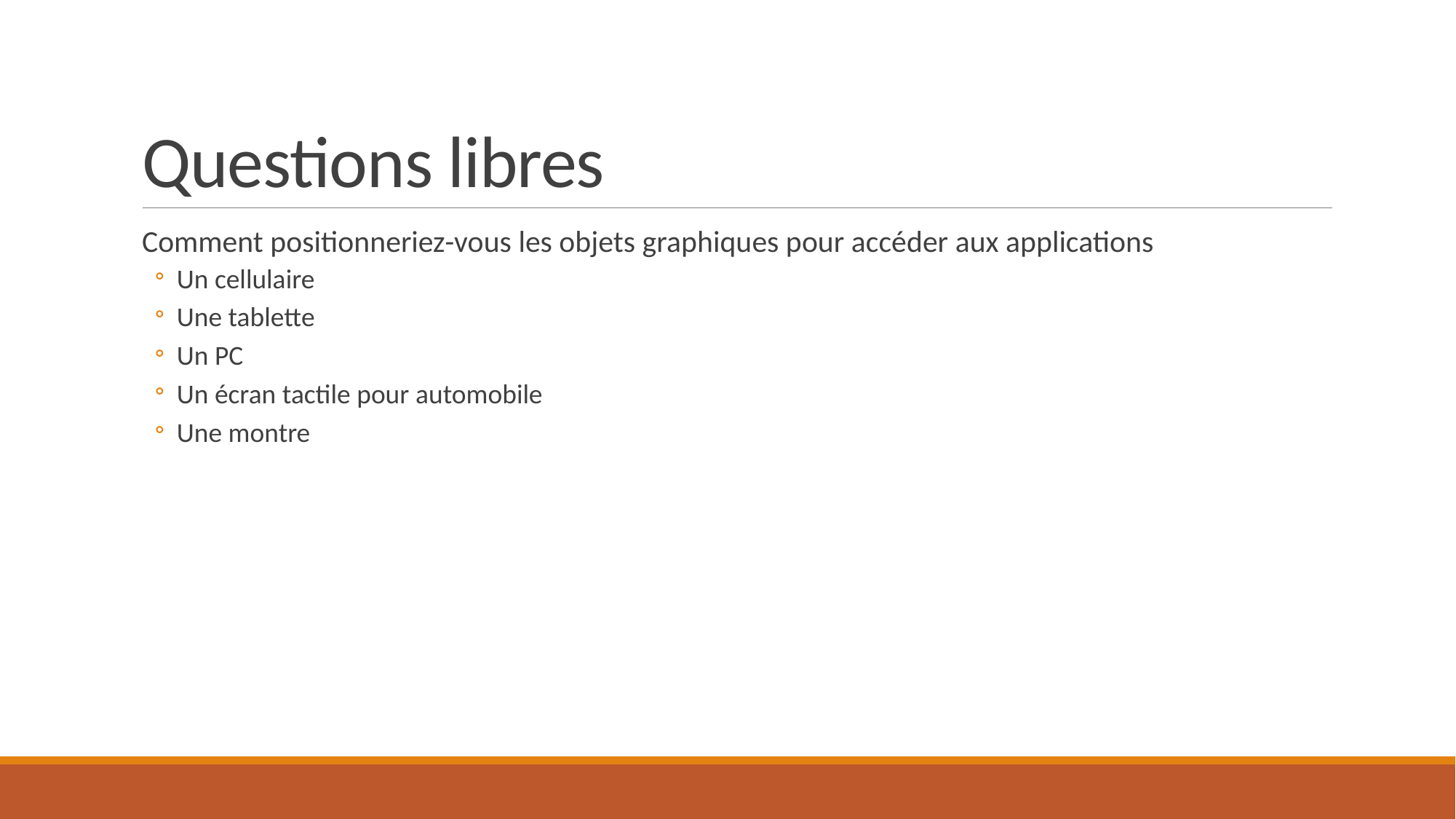

# Questions libres
Comment positionneriez-vous les objets graphiques pour accéder aux applications
Un cellulaire
Une tablette
Un PC
Un écran tactile pour automobile
Une montre